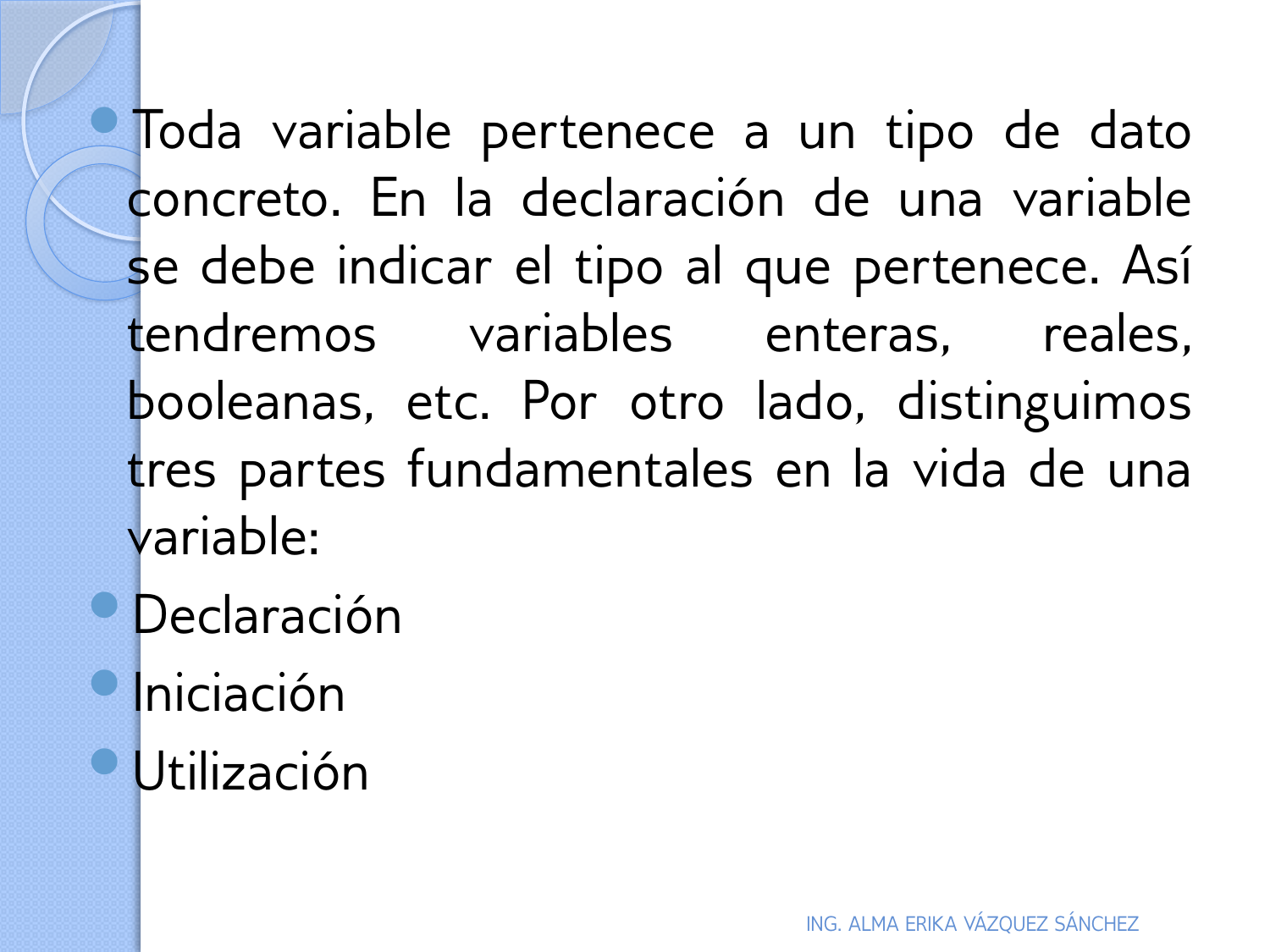

Toda variable pertenece a un tipo de dato concreto. En la declaración de una variable se debe indicar el tipo al que pertenece. Así tendremos variables enteras, reales, booleanas, etc. Por otro lado, distinguimos tres partes fundamentales en la vida de una variable:
Declaración
Iniciación
Utilización

ING. ALMA ERIKA VÁZQUEZ SÁNCHEZ